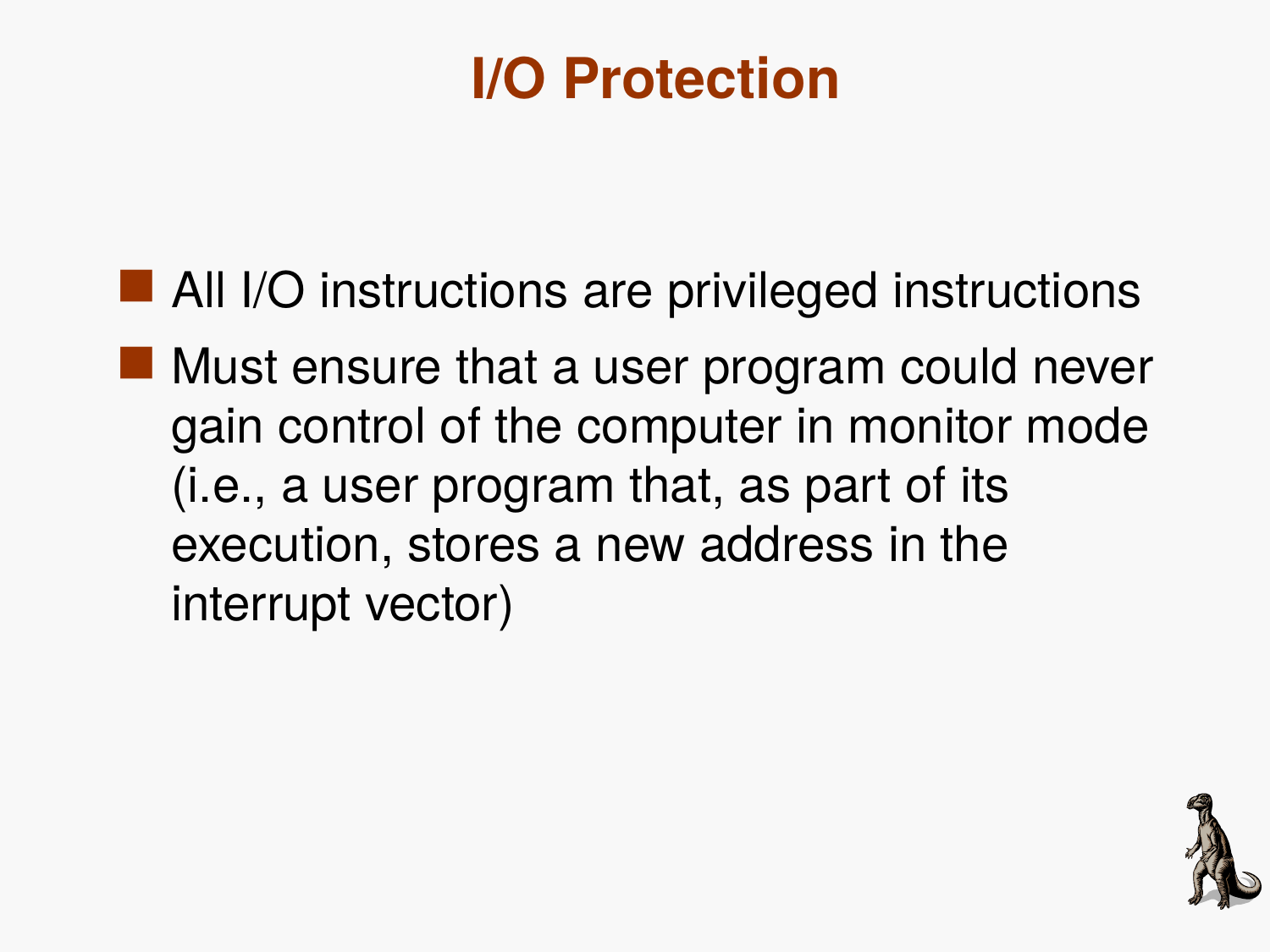

# I/O Protection
All I/O instructions are privileged instructions
Must ensure that a user program could never gain control of the computer in monitor mode (i.e., a user program that, as part of its execution, stores a new address in the interrupt vector)